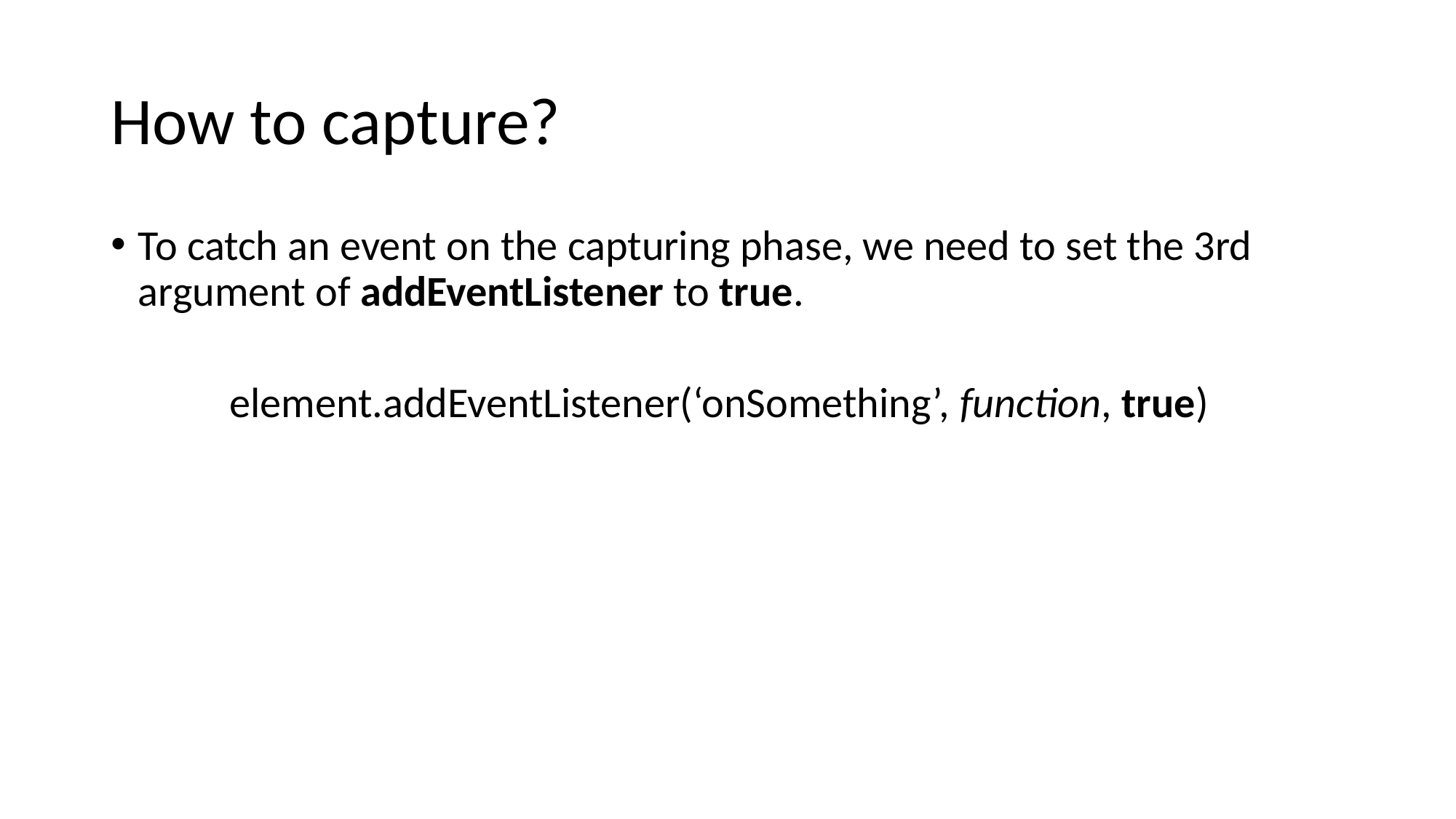

# How to capture?
To catch an event on the capturing phase, we need to set the 3rd argument of addEventListener to true.
	 element.addEventListener(‘onSomething’,  function, true)